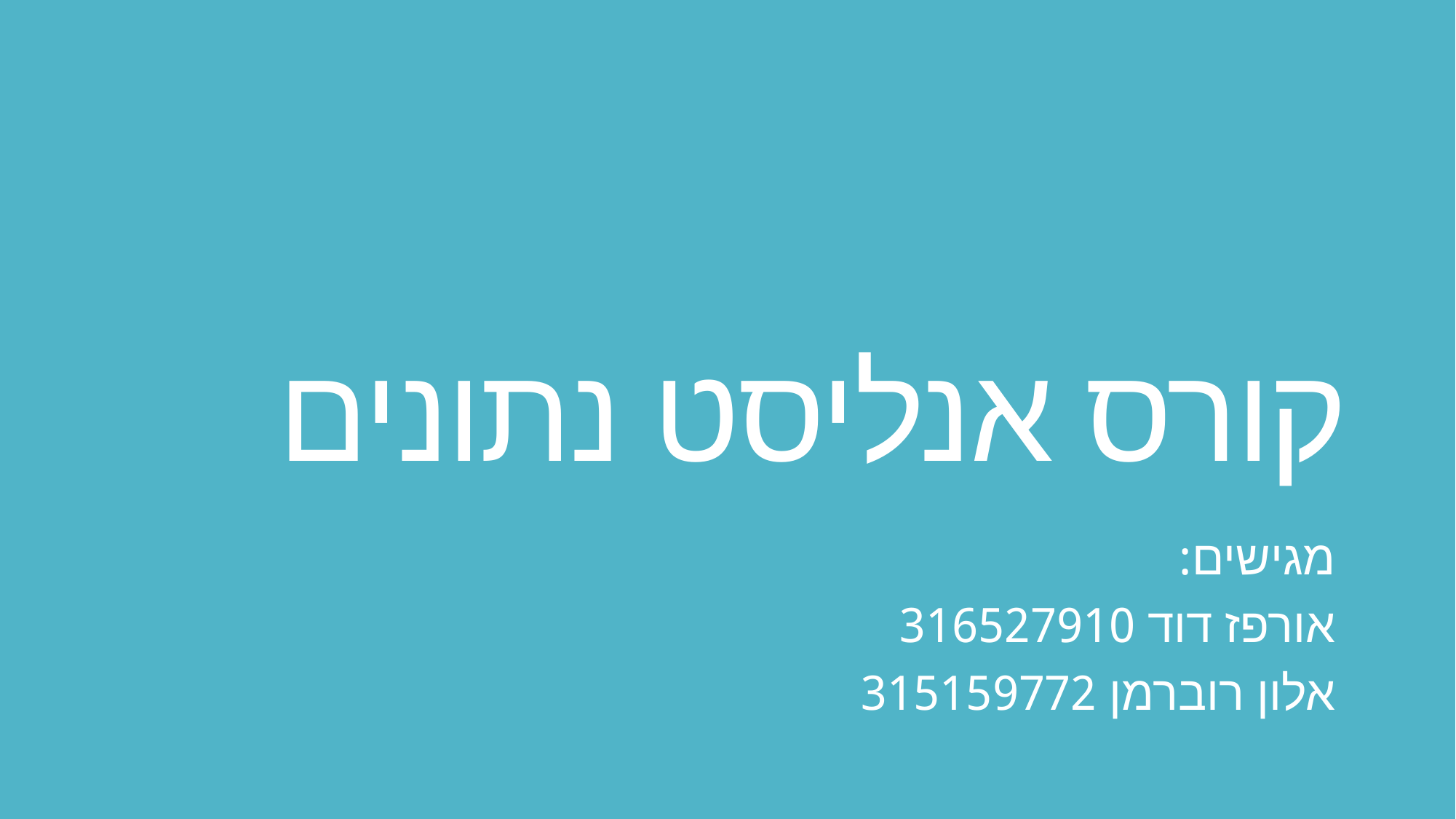

# קורס אנליסט נתונים
מגישים:
אורפז דוד 316527910
אלון רוברמן 315159772